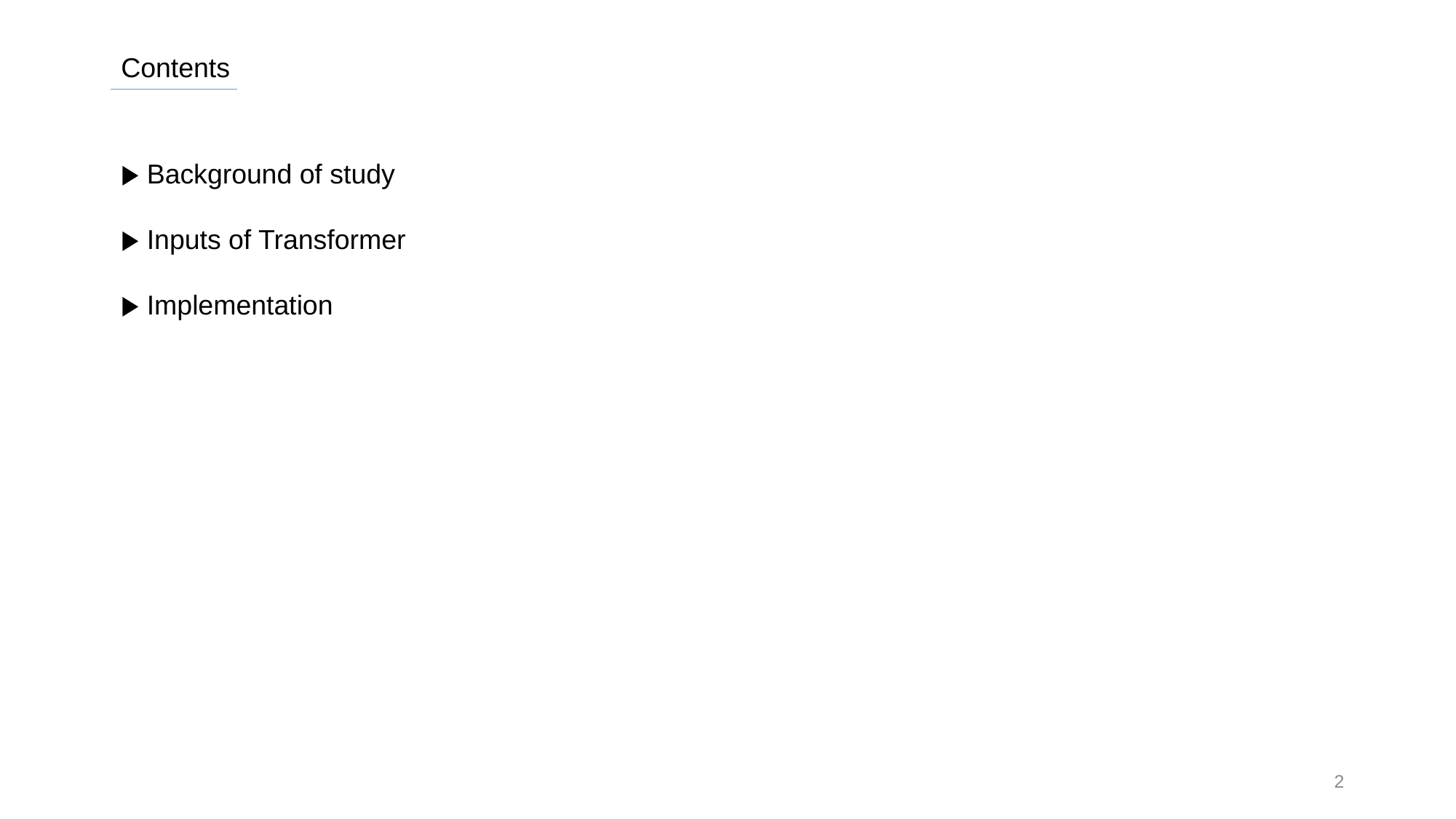

Contents
▶ Background of study

▶ Inputs of Transformer

▶ Implementation
2